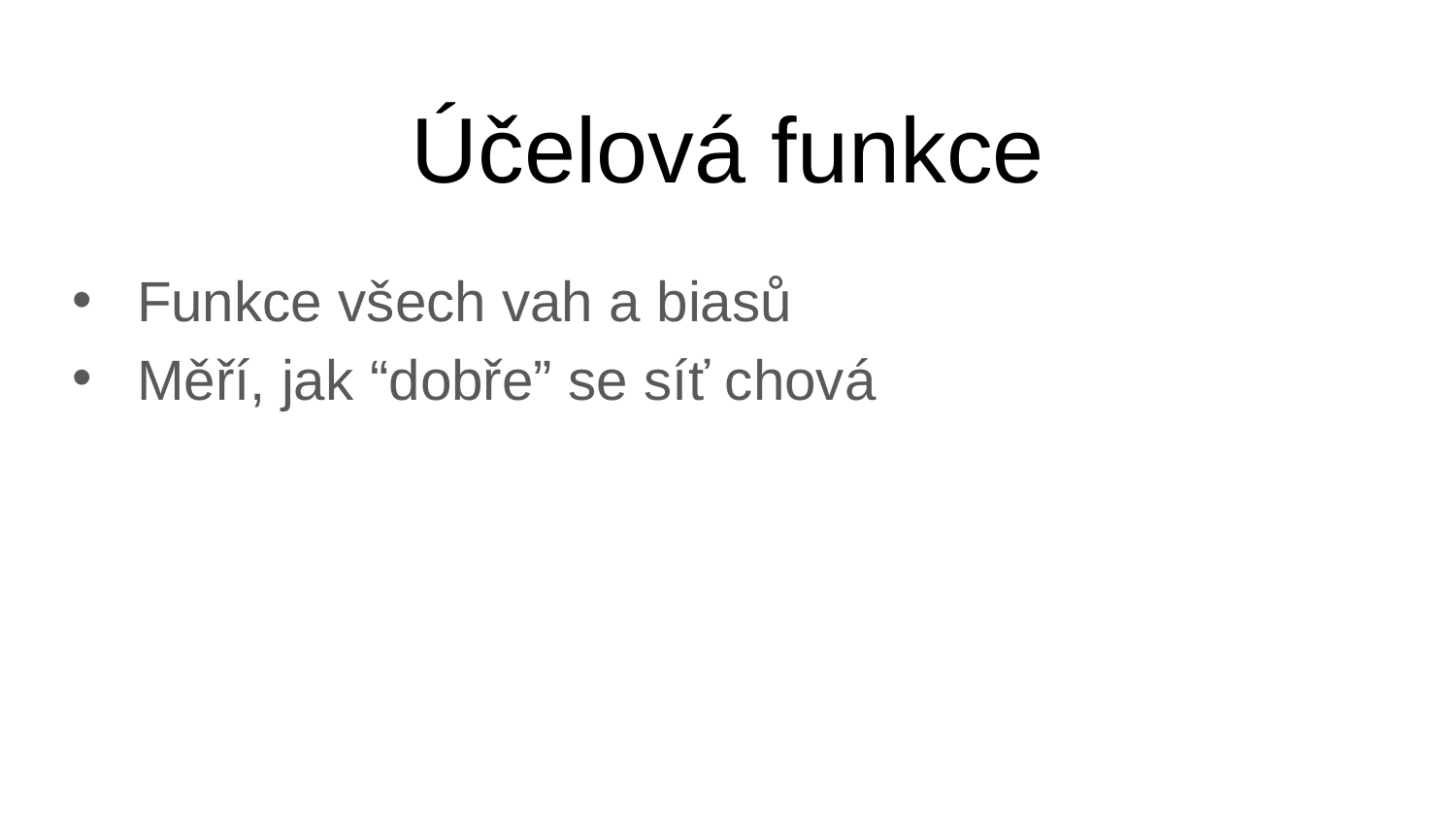

# Účelová funkce
Funkce všech vah a biasů
Měří, jak “dobře” se síť chová